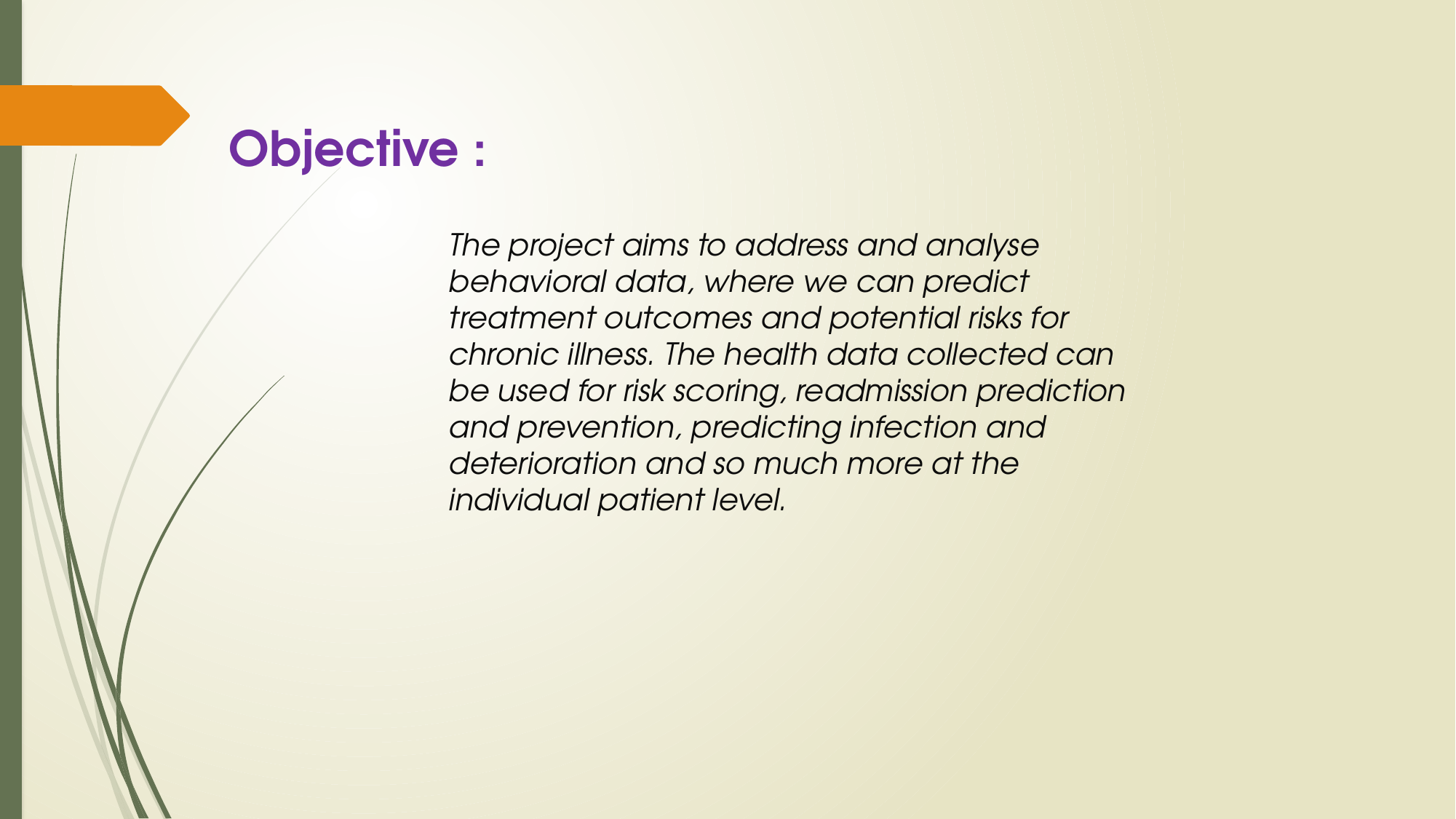

Objective :
The project aims to address and analyse behavioral data, where we can predict treatment outcomes and potential risks for chronic illness. The health data collected can be used for risk scoring, readmission prediction and prevention, predicting infection and deterioration and so much more at the individual patient level.